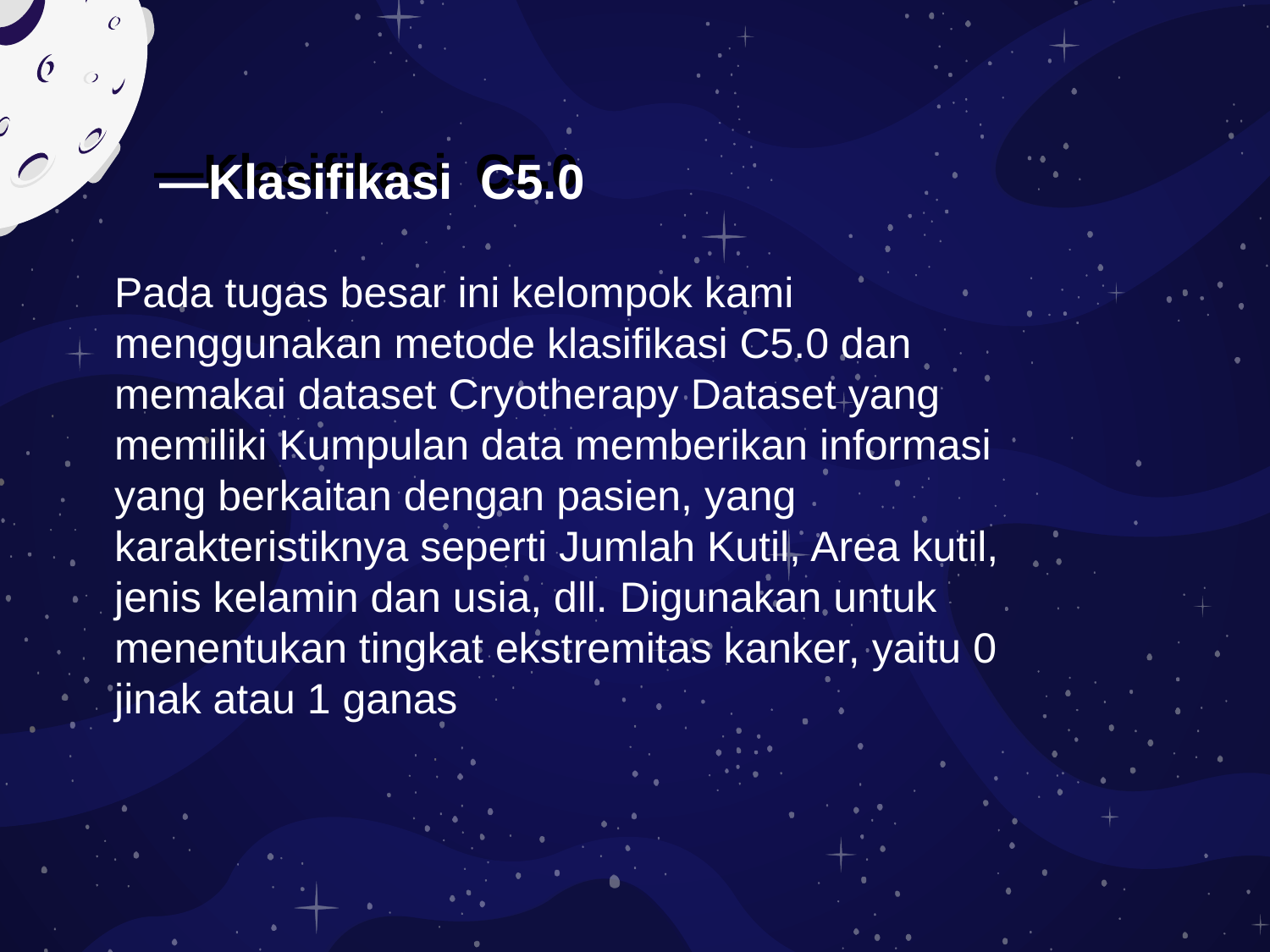

# —Klasifikasi  C5.0
—Klasifikasi  C5.0
Pada tugas besar ini kelompok kami menggunakan metode klasifikasi C5.0 dan memakai dataset Cryotherapy Dataset yang memiliki Kumpulan data memberikan informasi yang berkaitan dengan pasien, yang karakteristiknya seperti Jumlah Kutil, Area kutil, jenis kelamin dan usia, dll. Digunakan untuk menentukan tingkat ekstremitas kanker, yaitu 0 jinak atau 1 ganas